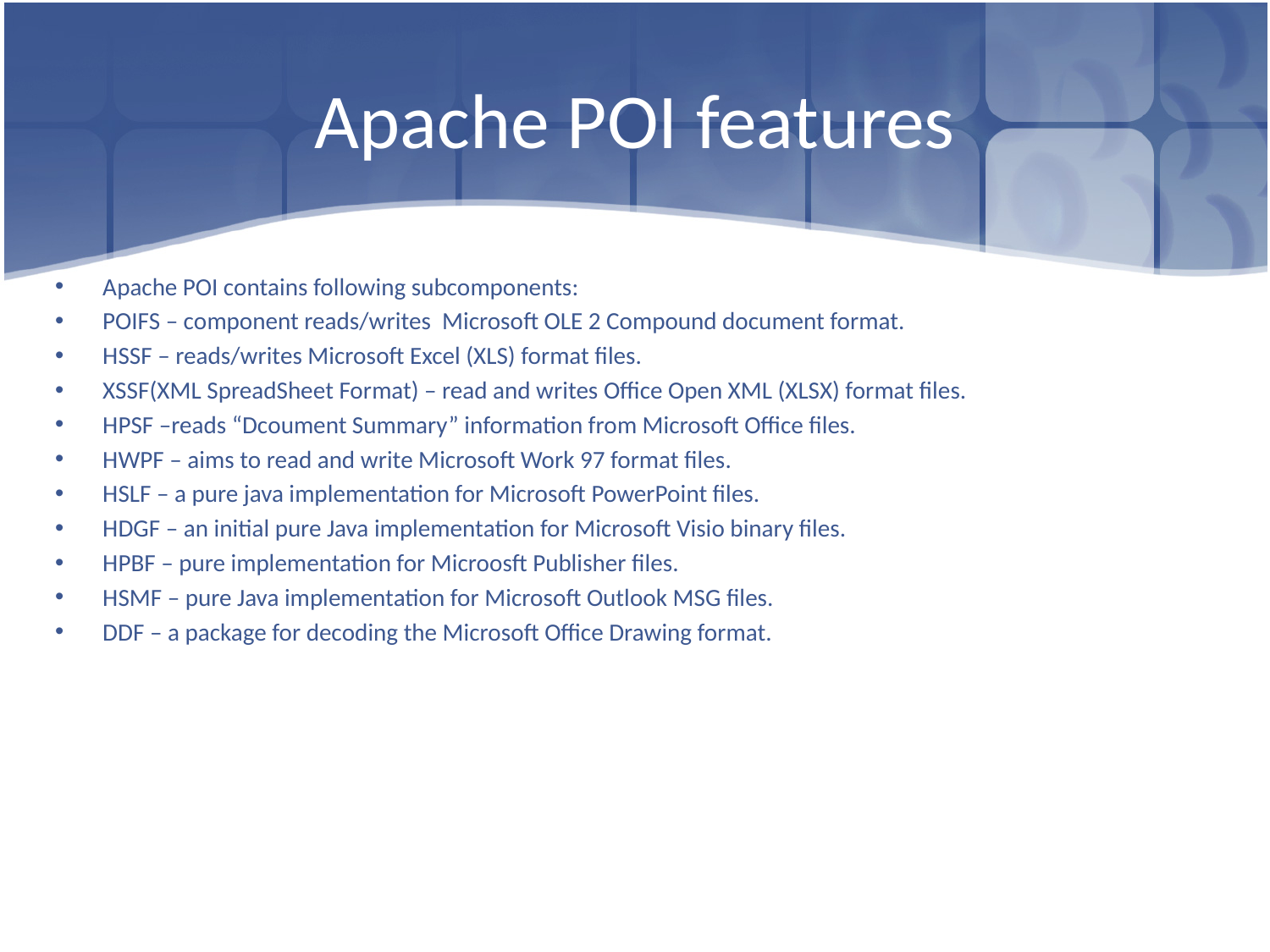

# Apache POI features
Apache POI contains following subcomponents:
POIFS – component reads/writes  Microsoft OLE 2 Compound document format.
HSSF – reads/writes Microsoft Excel (XLS) format files.
XSSF(XML SpreadSheet Format) – read and writes Office Open XML (XLSX) format files.
HPSF –reads “Dcoument Summary” information from Microsoft Office files.
HWPF – aims to read and write Microsoft Work 97 format files.
HSLF – a pure java implementation for Microsoft PowerPoint files.
HDGF – an initial pure Java implementation for Microsoft Visio binary files.
HPBF – pure implementation for Microosft Publisher files.
HSMF – pure Java implementation for Microsoft Outlook MSG files.
DDF – a package for decoding the Microsoft Office Drawing format.